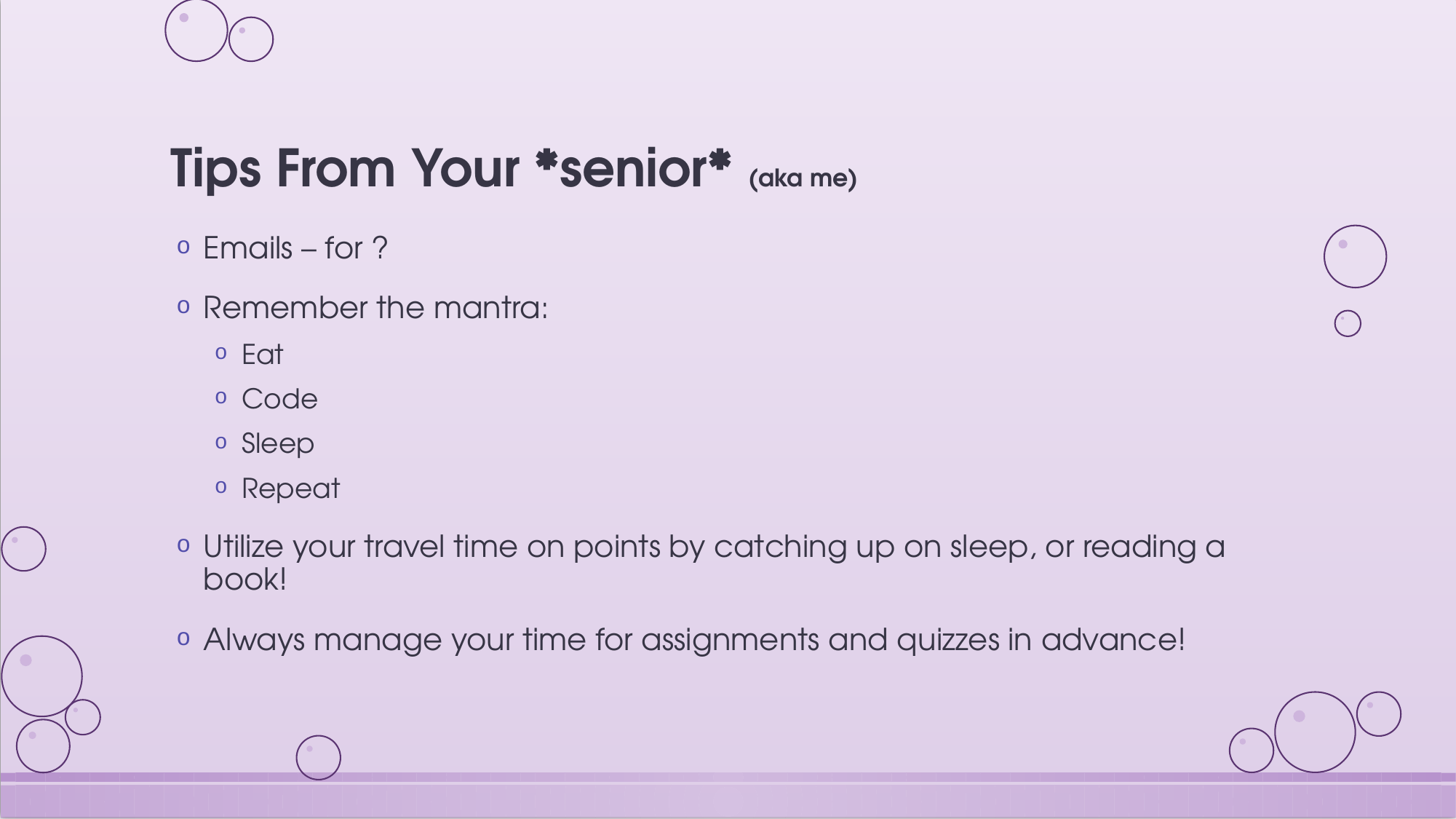

# Tips From Your *senior* (aka me)
Emails – for ?
Remember the mantra:
Eat
Code
Sleep
Repeat
Utilize your travel time on points by catching up on sleep, or reading a book!
Always manage your time for assignments and quizzes in advance!